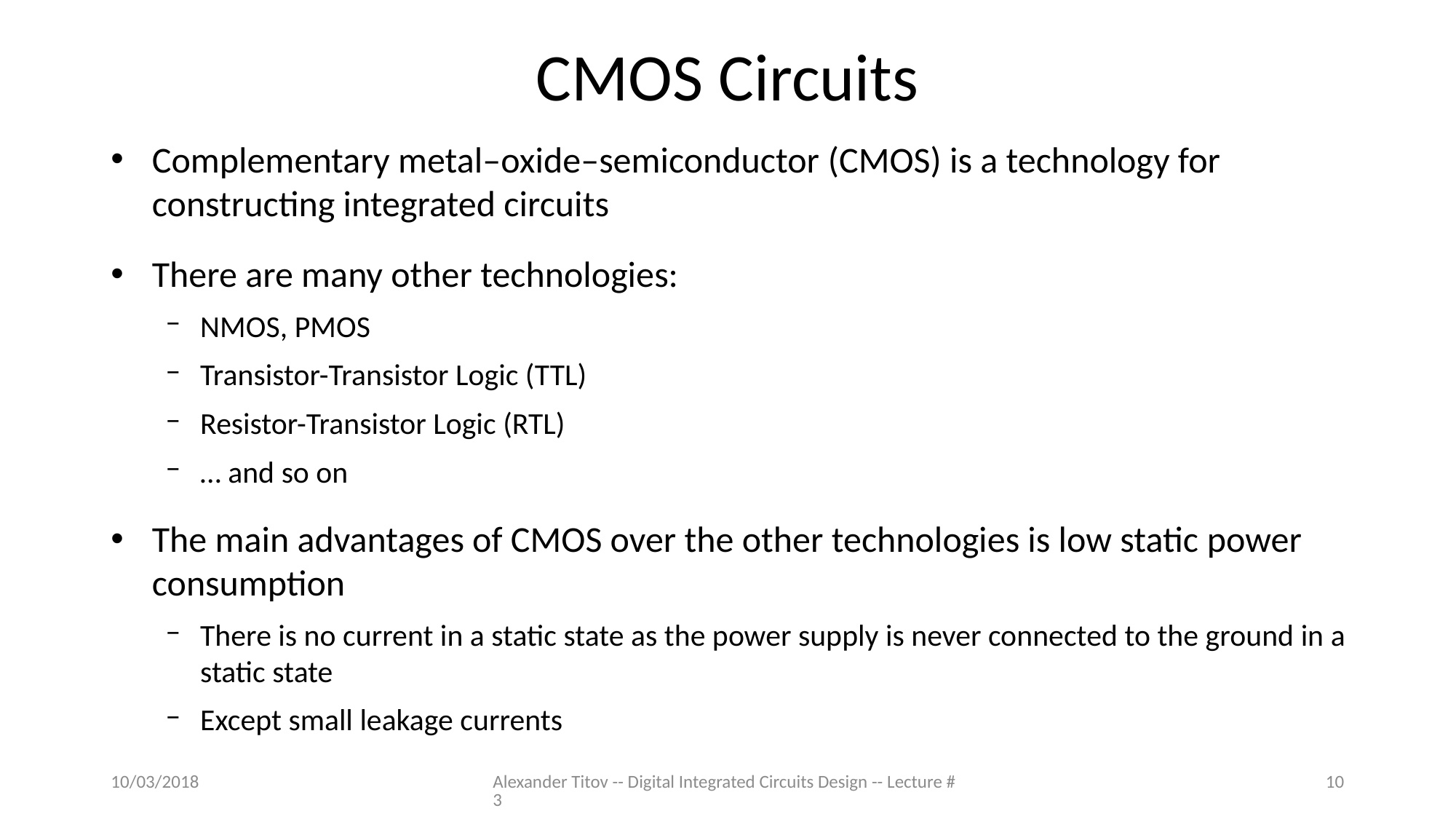

# CMOS Circuits
Complementary metal–oxide–semiconductor (CMOS) is a technology for constructing integrated circuits
There are many other technologies:
NMOS, PMOS
Transistor-Transistor Logic (TTL)
Resistor-Transistor Logic (RTL)
… and so on
The main advantages of CMOS over the other technologies is low static power consumption
There is no current in a static state as the power supply is never connected to the ground in a static state
Except small leakage currents
10/03/2018
Alexander Titov -- Digital Integrated Circuits Design -- Lecture #3
10